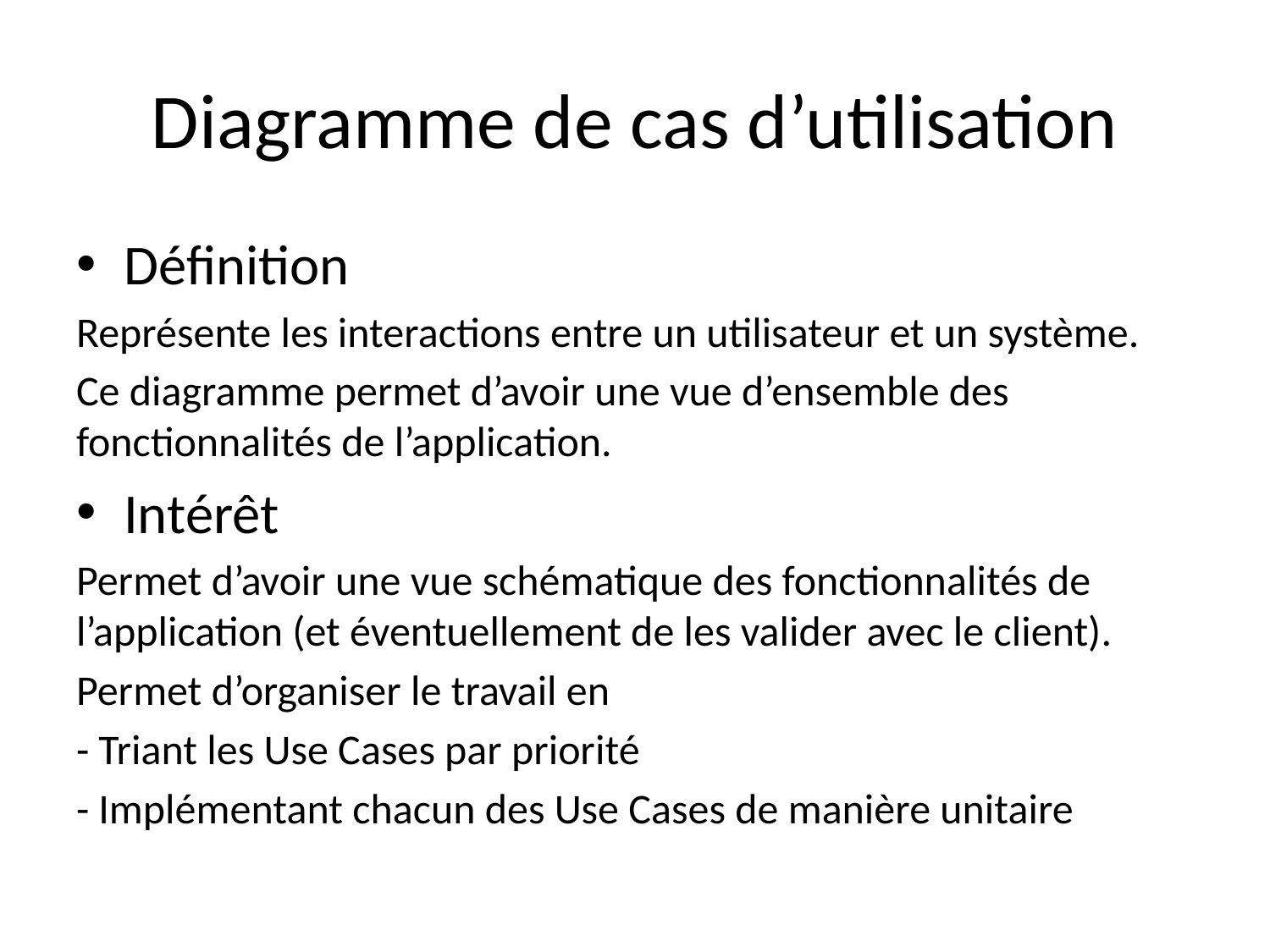

# Diagramme de cas d’utilisation
Définition
Représente les interactions entre un utilisateur et un système.
Ce diagramme permet d’avoir une vue d’ensemble des fonctionnalités de l’application.
Intérêt
Permet d’avoir une vue schématique des fonctionnalités de l’application (et éventuellement de les valider avec le client).
Permet d’organiser le travail en
- Triant les Use Cases par priorité
- Implémentant chacun des Use Cases de manière unitaire